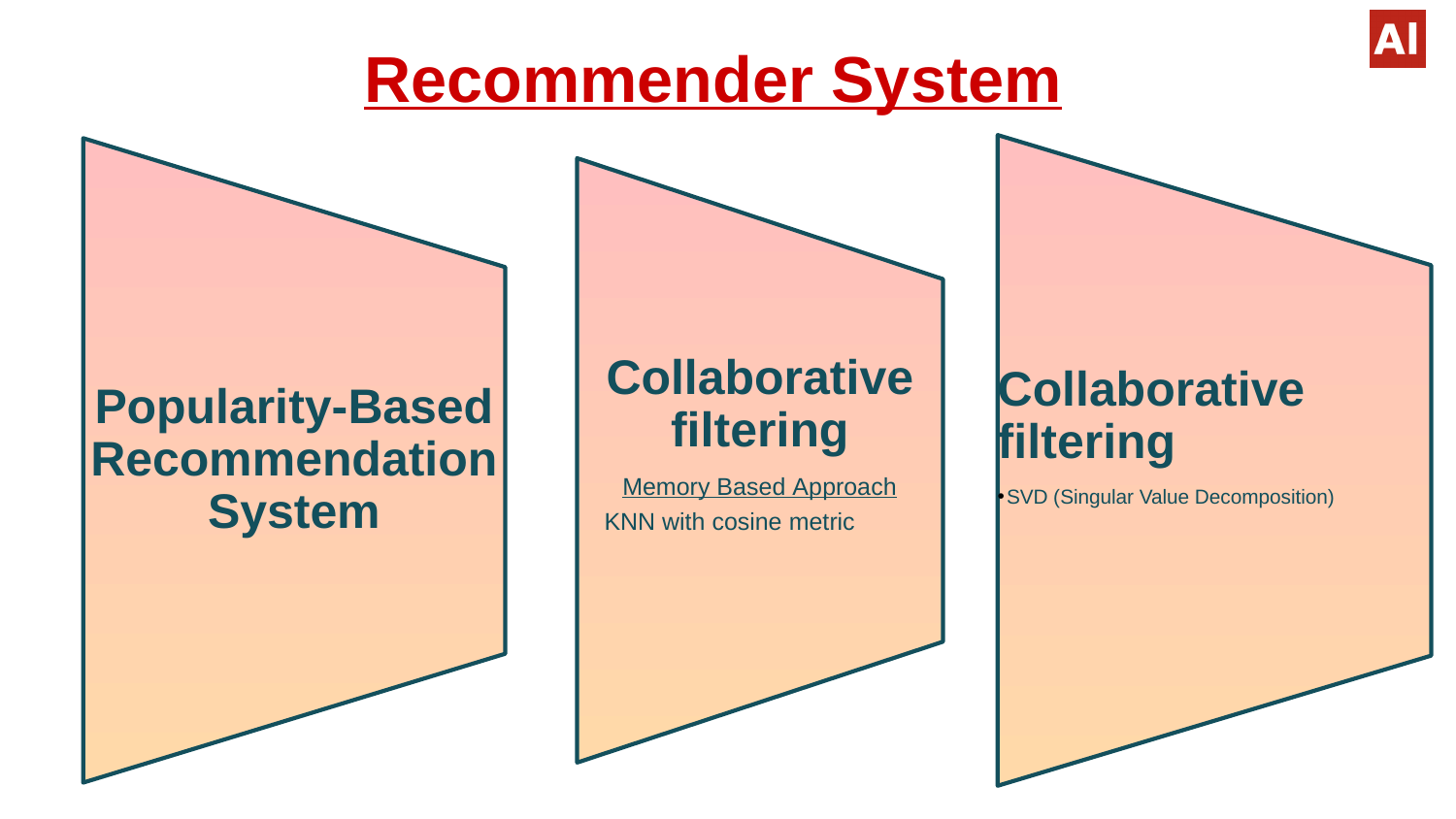

# Recommender System
Popularity-Based Recommendation System
Collaborative filtering
Memory Based Approach
    KNN with cosine metric

Collaborative filtering
SVD (Singular Value Decomposition)